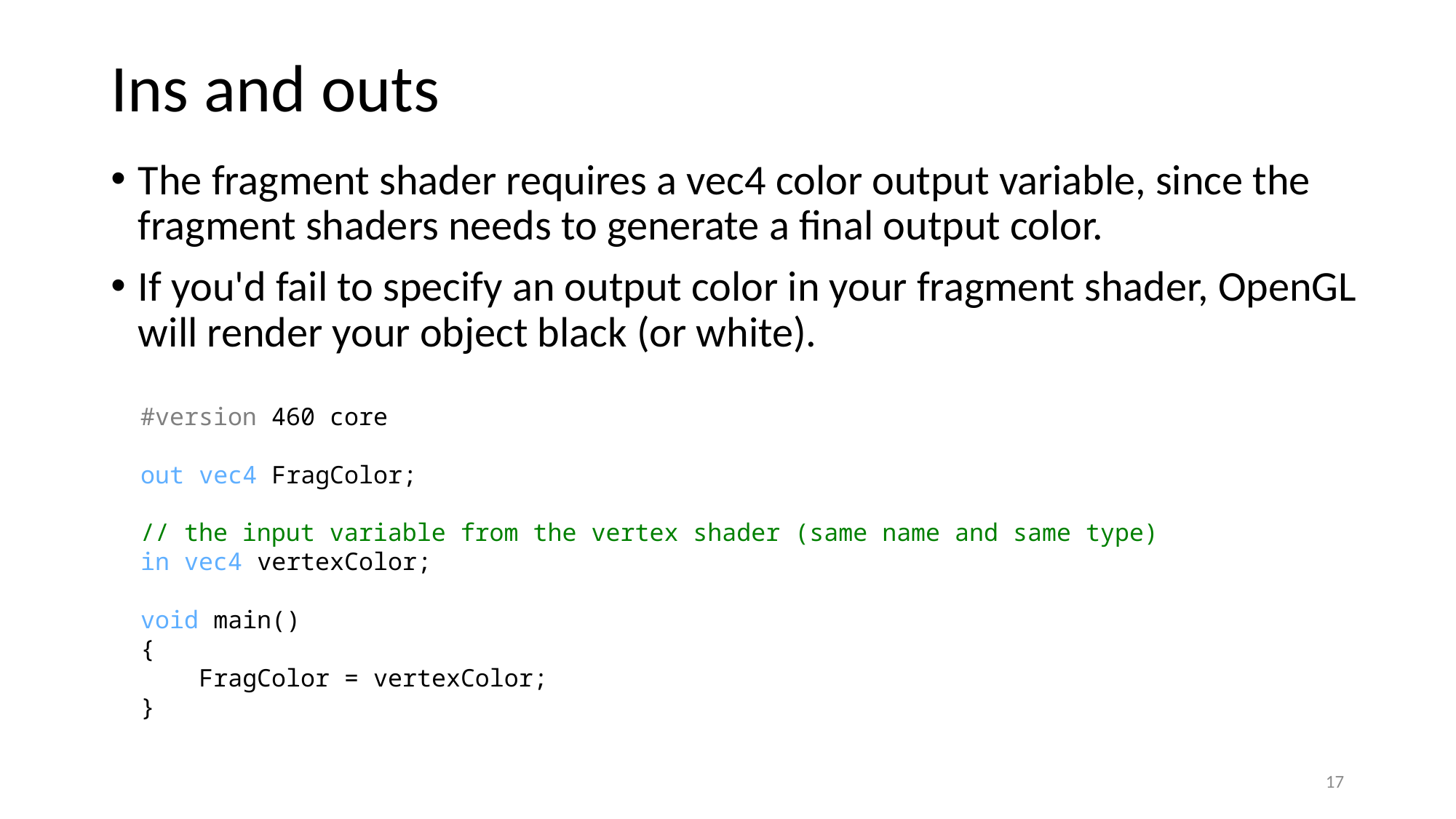

# Ins and outs
The fragment shader requires a vec4 color output variable, since the fragment shaders needs to generate a final output color.
If you'd fail to specify an output color in your fragment shader, OpenGL will render your object black (or white).
#version 460 core

out vec4 FragColor;

// the input variable from the vertex shader (same name and same type)
in vec4 vertexColor;

void main()
{
    FragColor = vertexColor;
}
17